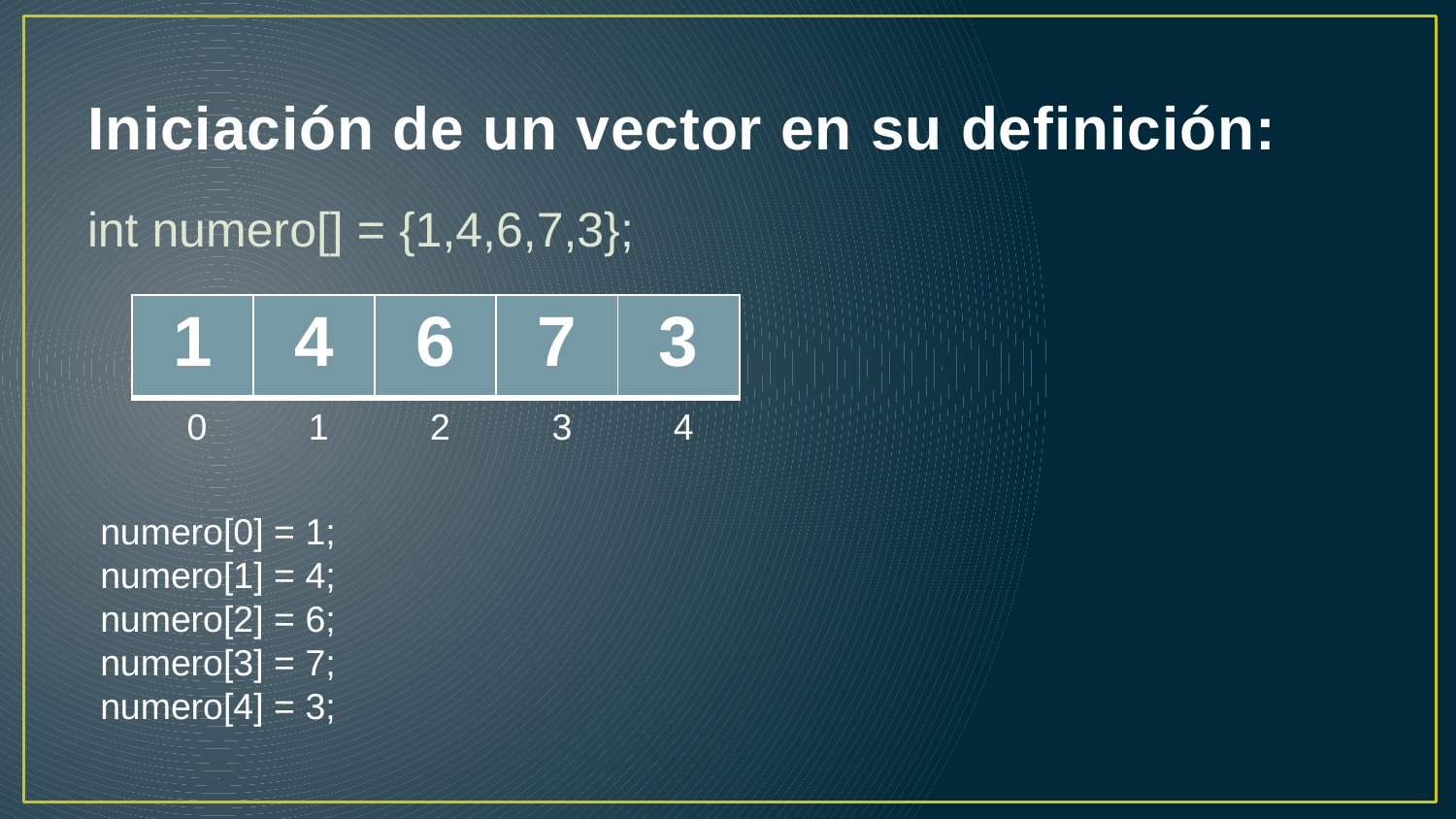

# Iniciación de un vector en su definición:
int numero[] = {1,4,6,7,3};

| 1 | 4 | 6 | 7 | 3 |
| --- | --- | --- | --- | --- |
    0          1          2          3          4
numero[0] = 1;
numero[1] = 4;
numero[2] = 6;
numero[3] = 7;
numero[4] = 3;